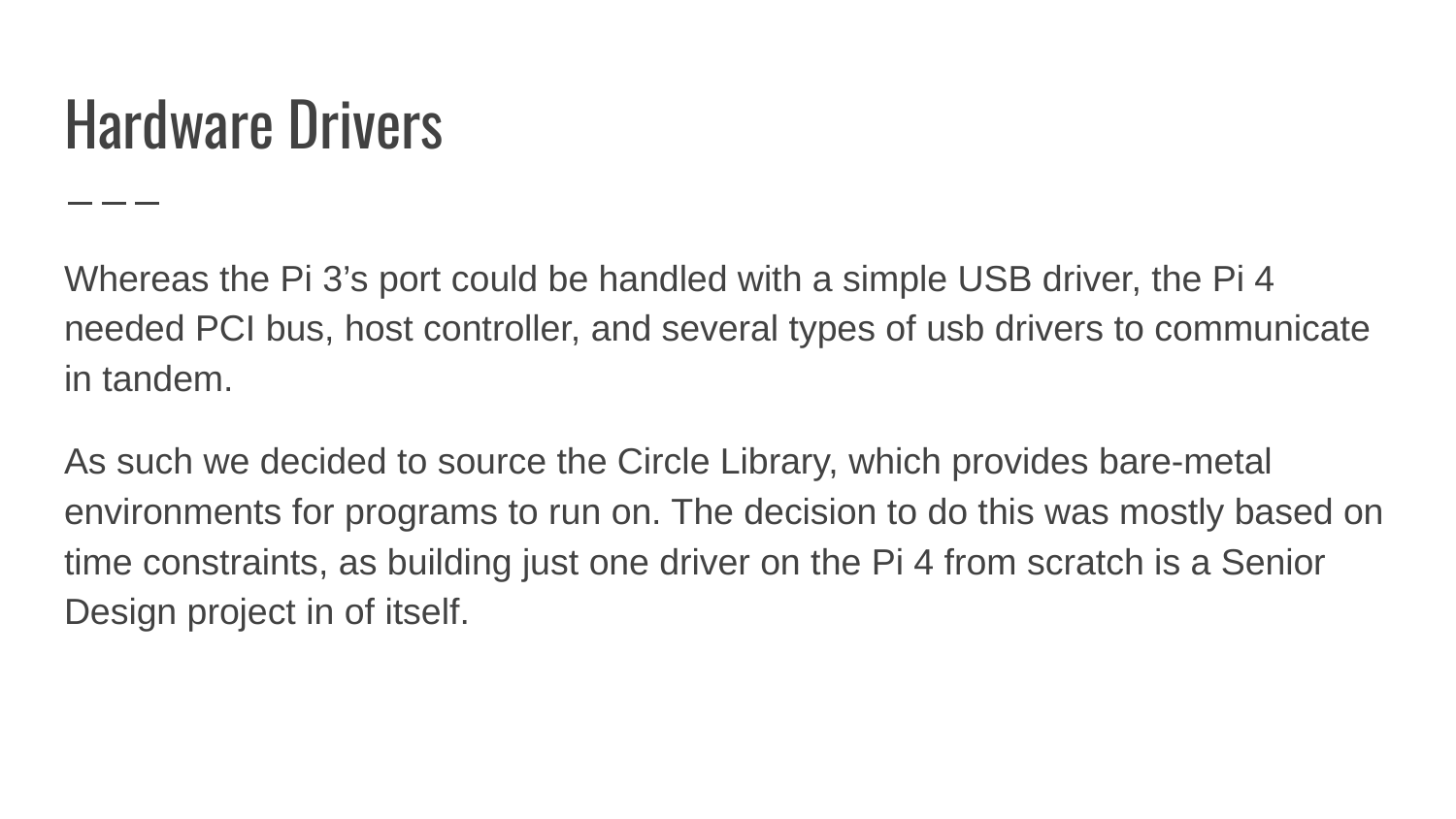

# Hardware Drivers
Whereas the Pi 3’s port could be handled with a simple USB driver, the Pi 4 needed PCI bus, host controller, and several types of usb drivers to communicate in tandem.
As such we decided to source the Circle Library, which provides bare-metal environments for programs to run on. The decision to do this was mostly based on time constraints, as building just one driver on the Pi 4 from scratch is a Senior Design project in of itself.